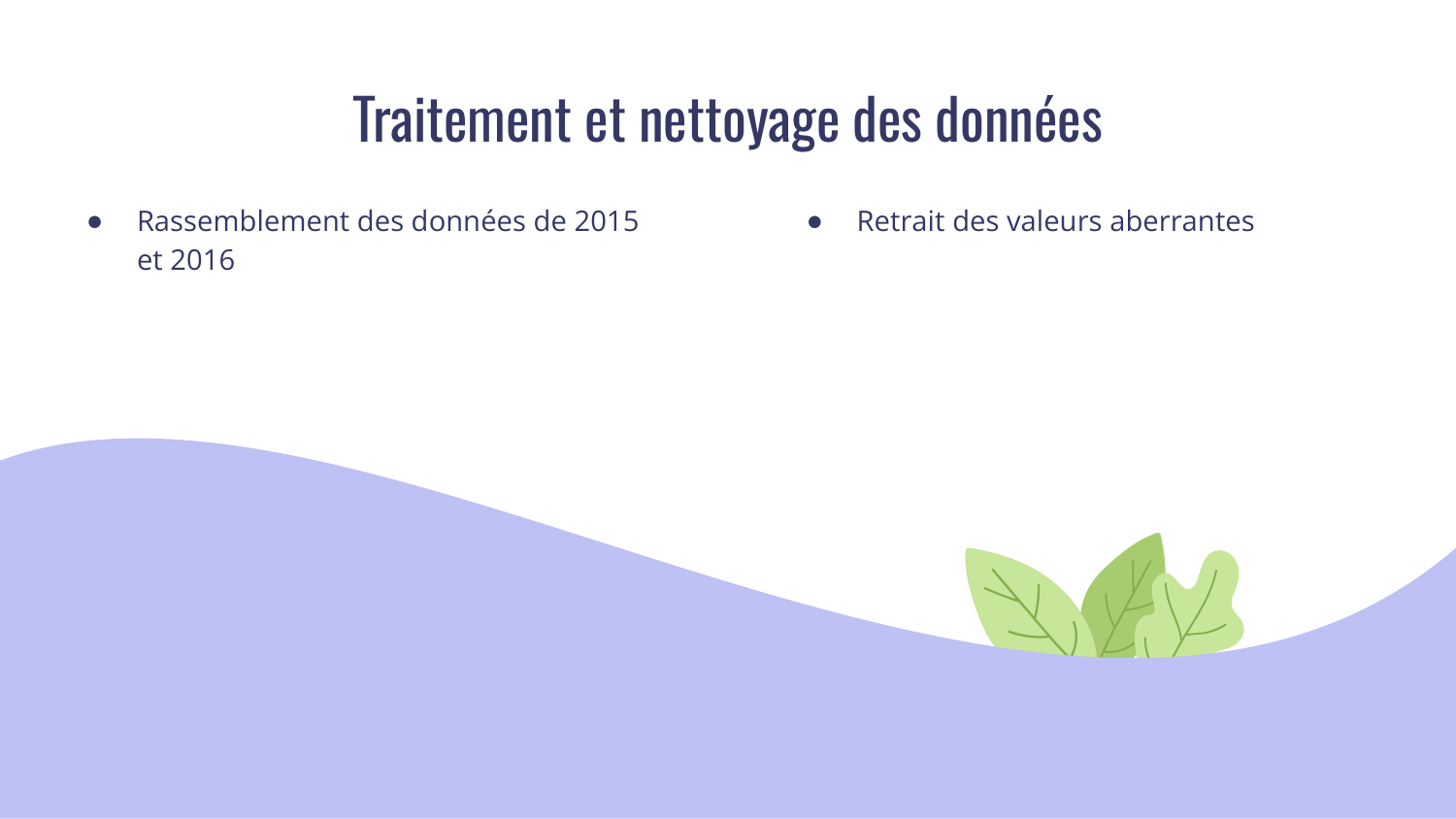

# Traitement et nettoyage des données
Rassemblement des données de 2015 et 2016
Retrait des valeurs aberrantes